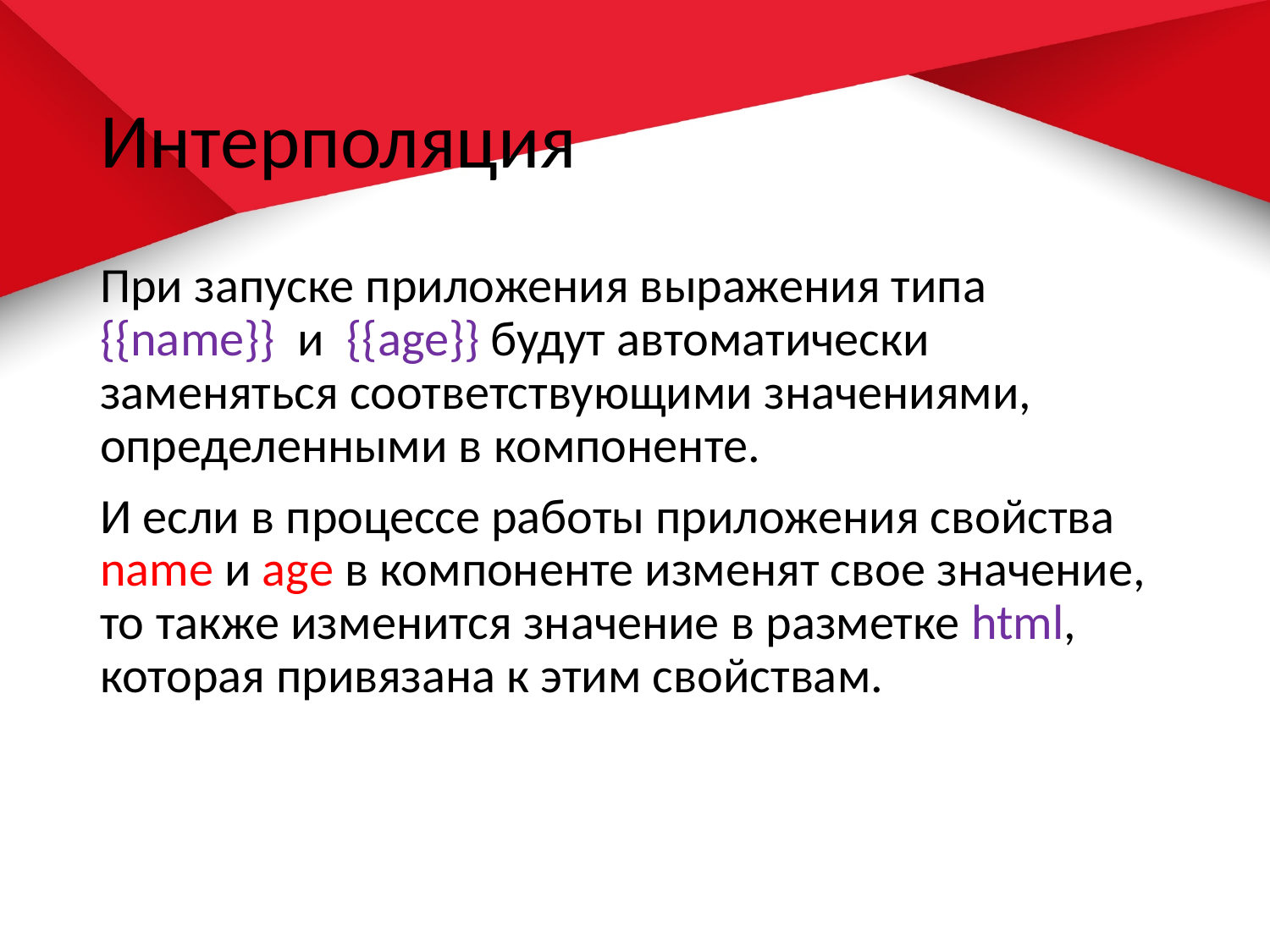

# Интерполяция
При запуске приложения выражения типа {{name}}  и  {{age}} будут автоматически заменяться соответствующими значениями, определенными в компоненте.
И если в процессе работы приложения свойства name и age в компоненте изменят свое значение, то также изменится значение в разметке html, которая привязана к этим свойствам.